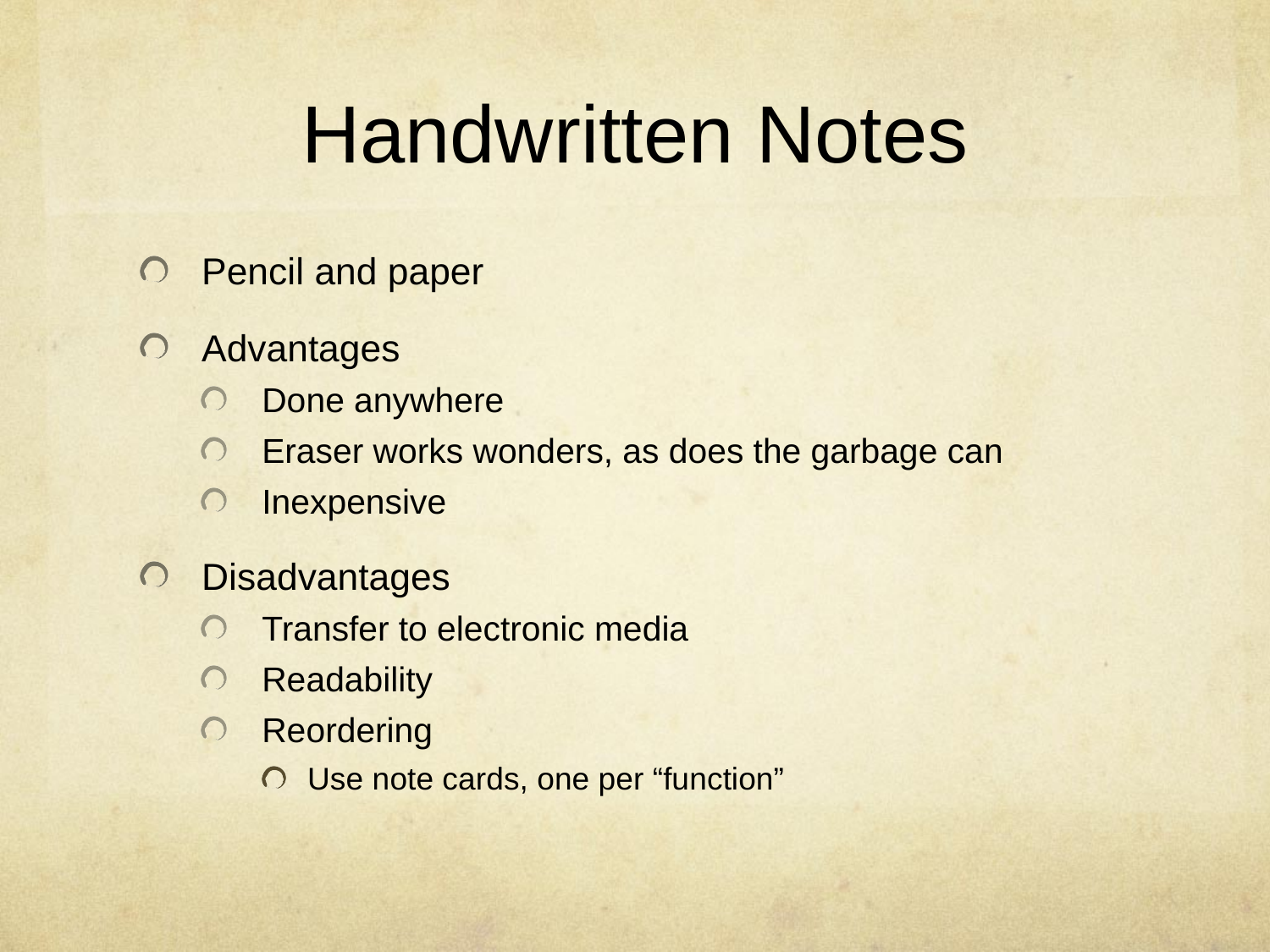

# Handwritten Notes
Pencil and paper
Advantages
Done anywhere
Eraser works wonders, as does the garbage can
Inexpensive
Disadvantages
Transfer to electronic media
Readability
Reordering
Use note cards, one per “function”